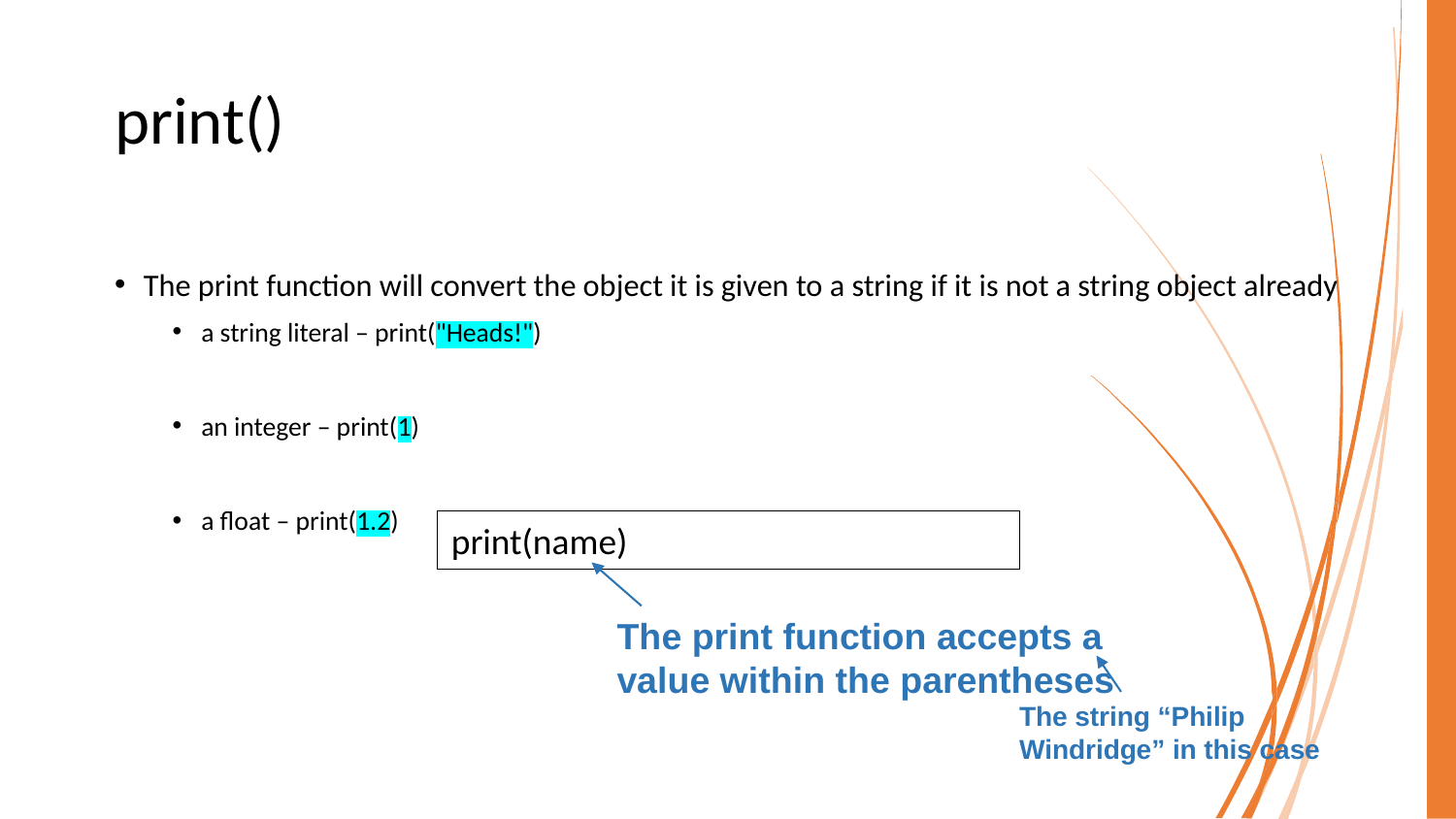

# print()
The print function will convert the object it is given to a string if it is not a string object already
a string literal – print("Heads!")

an integer – print(1)

a float – print(1.2)

print(name)
The print function accepts a value within the parentheses
The string “Philip Windridge” in this case
COMP40003 Software Development and Application Modelling | Email: p.c.windridge@staffs.ac.uk
8